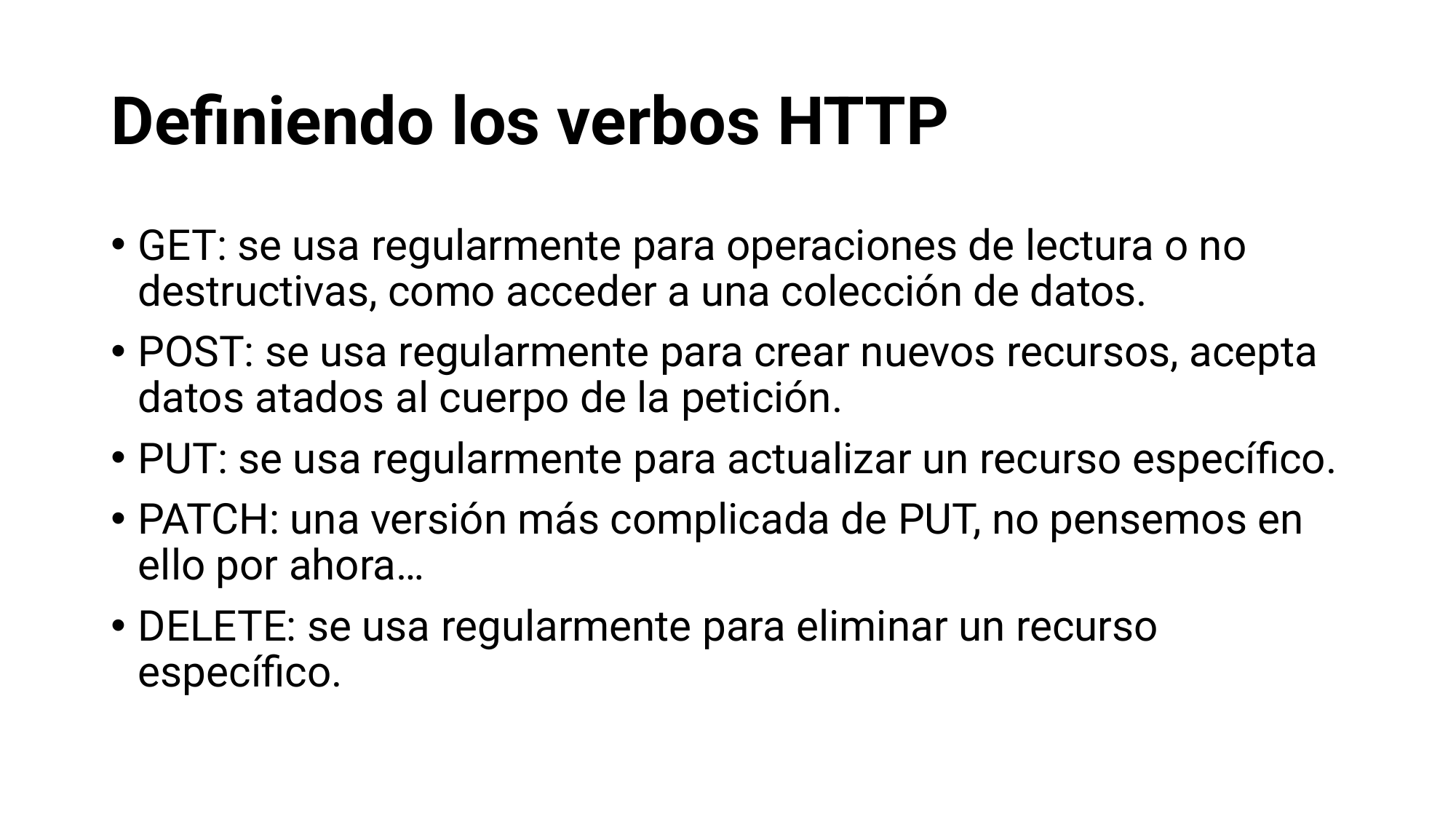

# Definiendo los verbos HTTP
GET: se usa regularmente para operaciones de lectura o no destructivas, como acceder a una colección de datos.
POST: se usa regularmente para crear nuevos recursos, acepta datos atados al cuerpo de la petición.
PUT: se usa regularmente para actualizar un recurso específico.
PATCH: una versión más complicada de PUT, no pensemos en ello por ahora…
DELETE: se usa regularmente para eliminar un recurso específico.